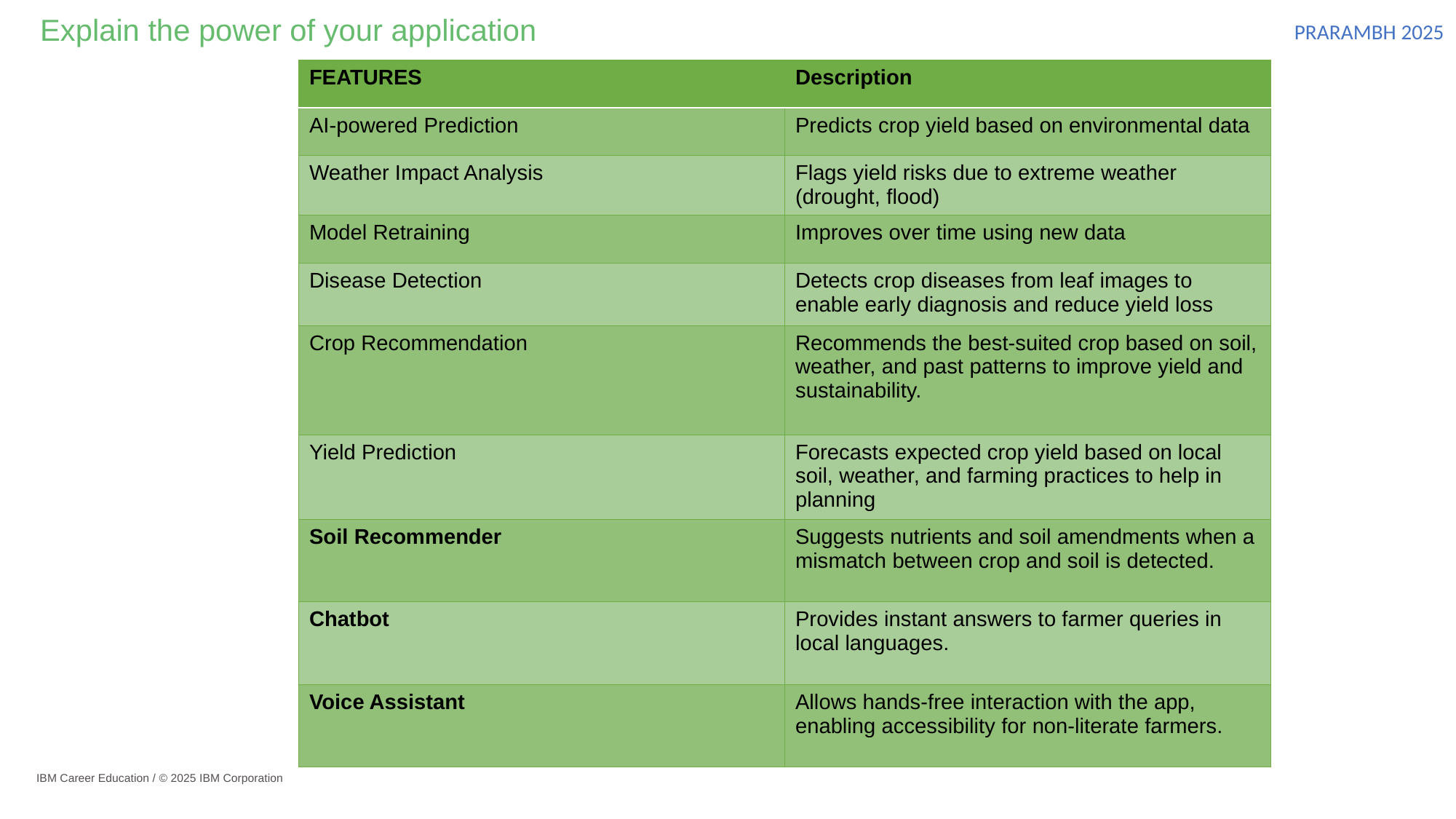

# Explain the power of your application
| FEATURES | Description |
| --- | --- |
| AI-powered Prediction | Predicts crop yield based on environmental data |
| Weather Impact Analysis | Flags yield risks due to extreme weather (drought, flood) |
| Model Retraining | Improves over time using new data |
| Disease Detection | Detects crop diseases from leaf images to enable early diagnosis and reduce yield loss |
| Crop Recommendation | Recommends the best-suited crop based on soil, weather, and past patterns to improve yield and sustainability. |
| Yield Prediction | Forecasts expected crop yield based on local soil, weather, and farming practices to help in planning |
| Soil Recommender | Suggests nutrients and soil amendments when a mismatch between crop and soil is detected. |
| Chatbot | Provides instant answers to farmer queries in local languages. |
| Voice Assistant | Allows hands-free interaction with the app, enabling accessibility for non-literate farmers. |